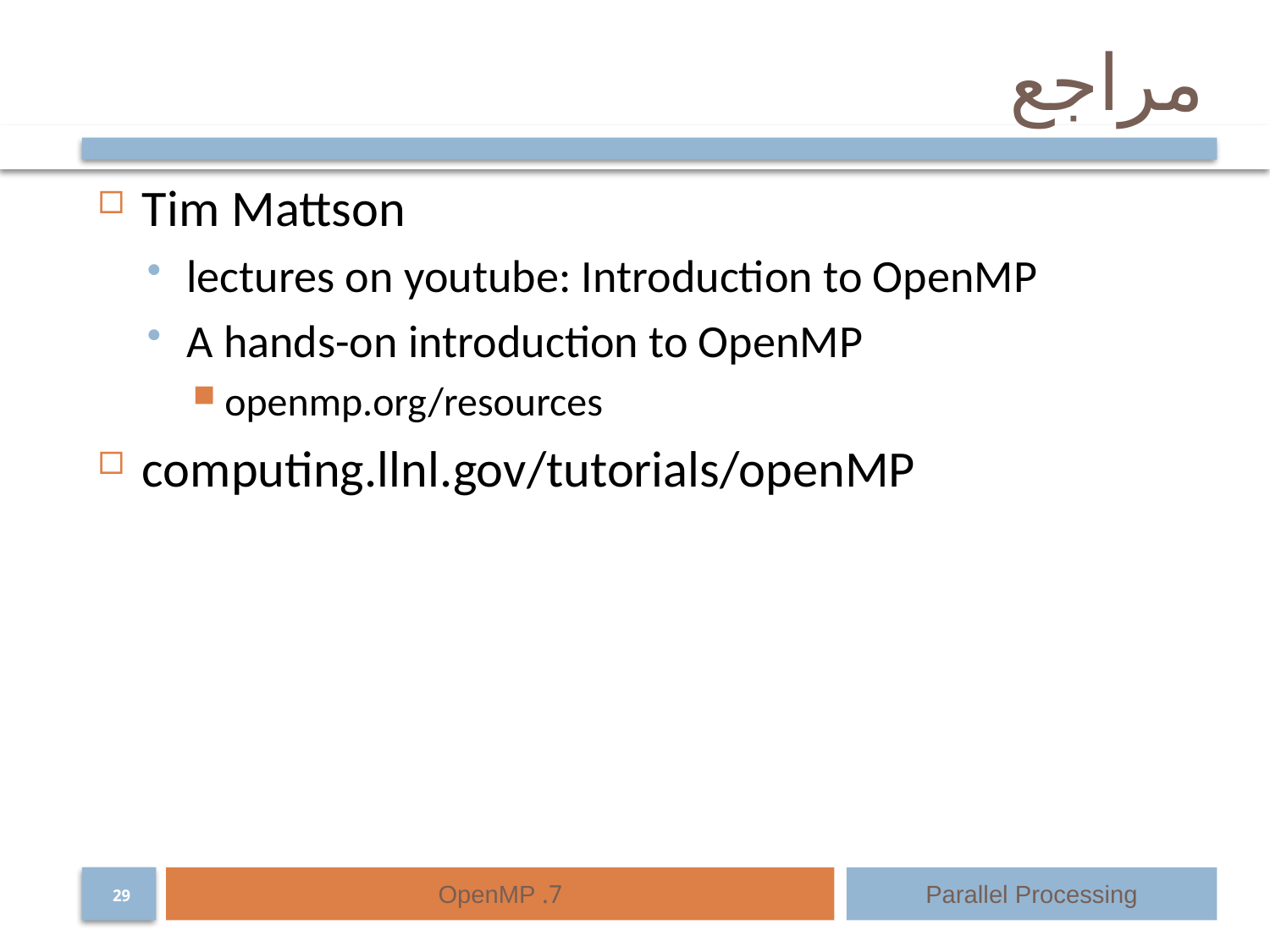

# مراجع
Tim Mattson
lectures on youtube: Introduction to OpenMP
A hands-on introduction to OpenMP
openmp.org/resources
computing.llnl.gov/tutorials/openMP

7. OpenMP
Parallel Processing
29